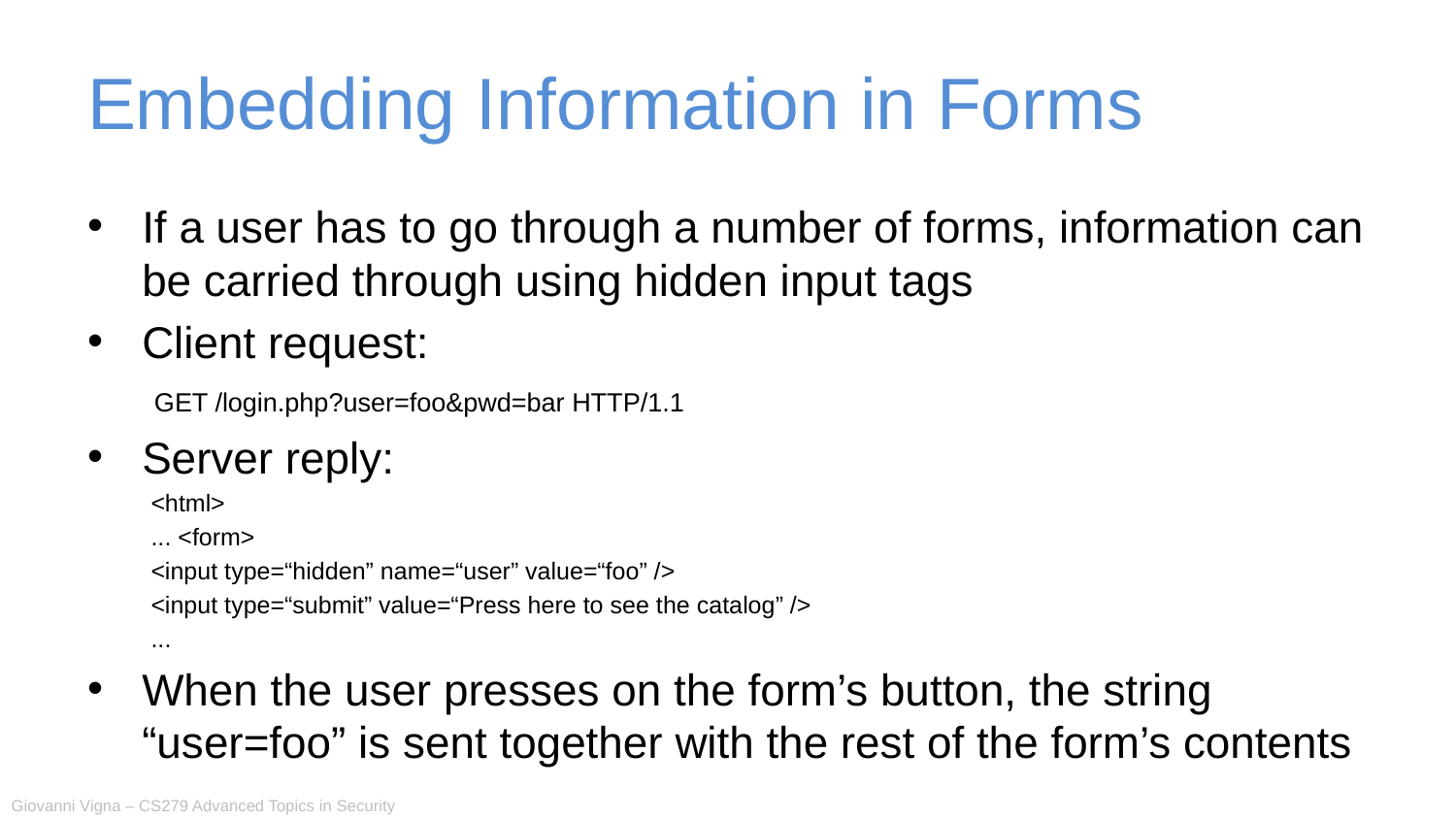

# Embedding Information in Forms
If a user has to go through a number of forms, information can be carried through using hidden input tags
Client request:
 GET /login.php?user=foo&pwd=bar HTTP/1.1
Server reply:
<html>
... <form>
<input type=“hidden” name=“user” value=“foo” />
<input type=“submit” value=“Press here to see the catalog” />
...
When the user presses on the form’s button, the string “user=foo” is sent together with the rest of the form’s contents